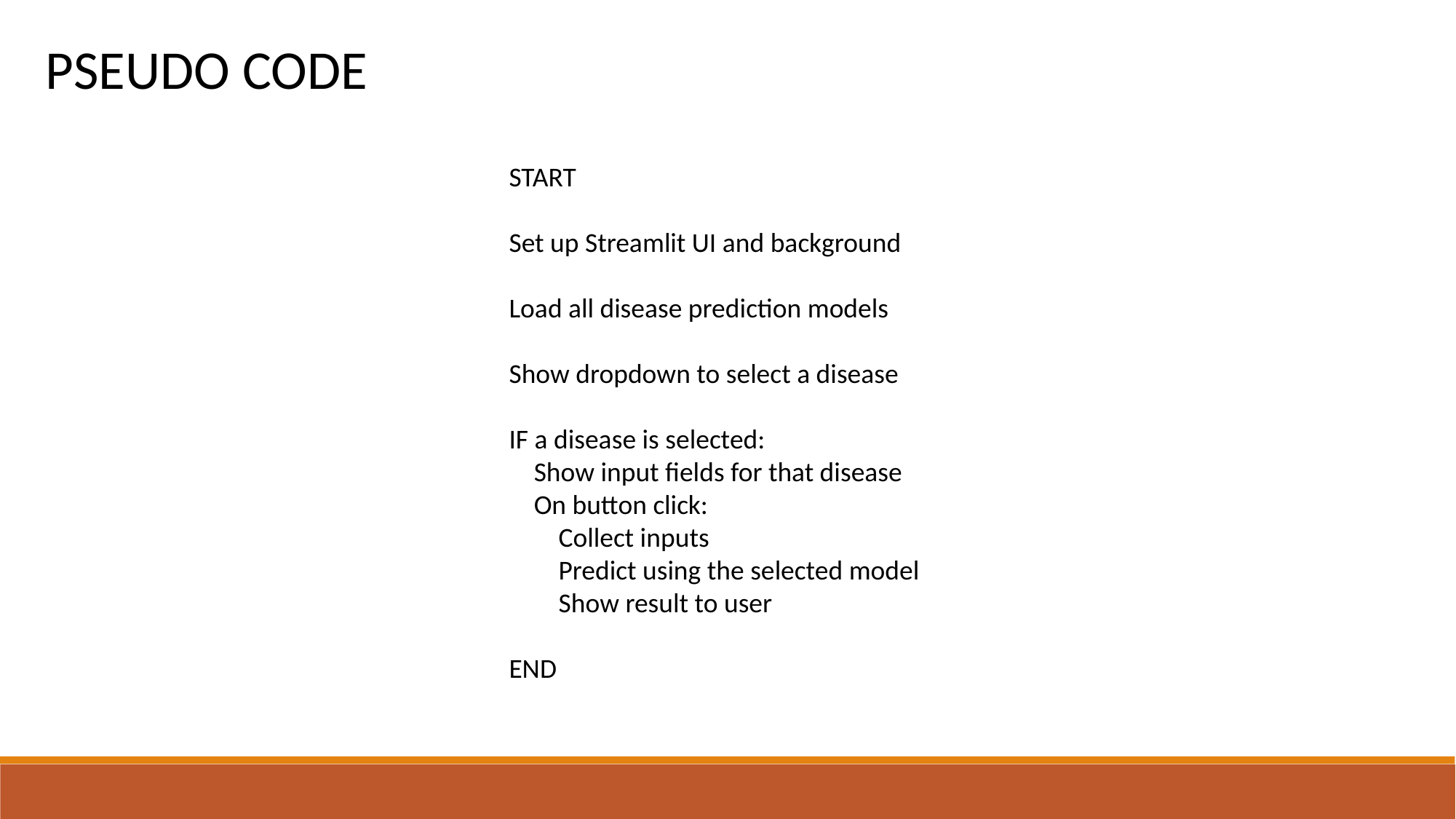

PSEUDO CODE
START

Set up Streamlit UI and background

Load all disease prediction models

Show dropdown to select a disease

IF a disease is selected:
    Show input fields for that disease
    On button click:
        Collect inputs
        Predict using the selected model
        Show result to user

END